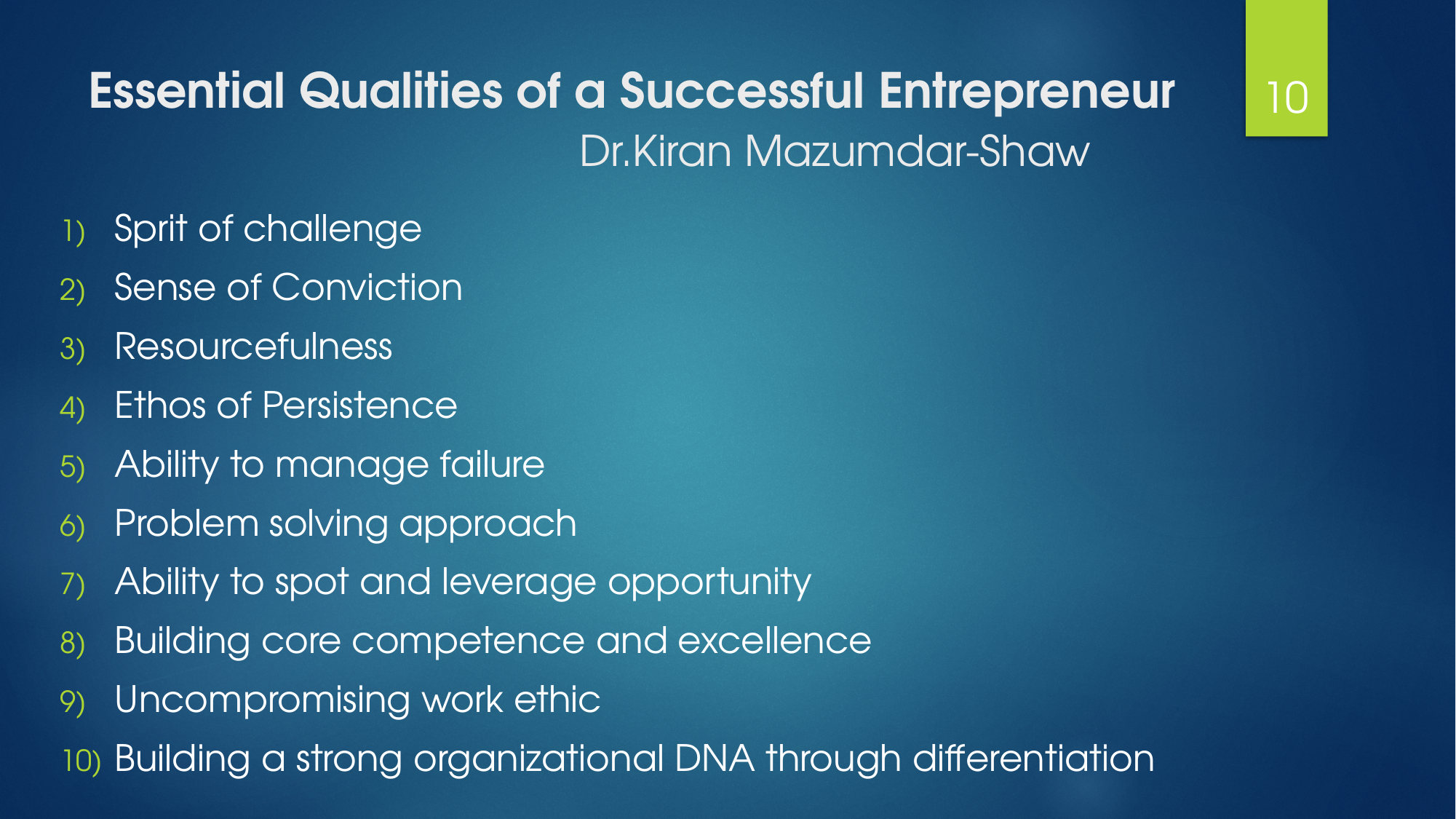

10
# Essential Qualities of a Successful Entrepreneur                                     Dr.Kiran Mazumdar-Shaw
Sprit of challenge
Sense of Conviction
Resourcefulness
Ethos of Persistence
Ability to manage failure
Problem solving approach
Ability to spot and leverage opportunity
Building core competence and excellence
Uncompromising work ethic
Building a strong organizational DNA through differentiation